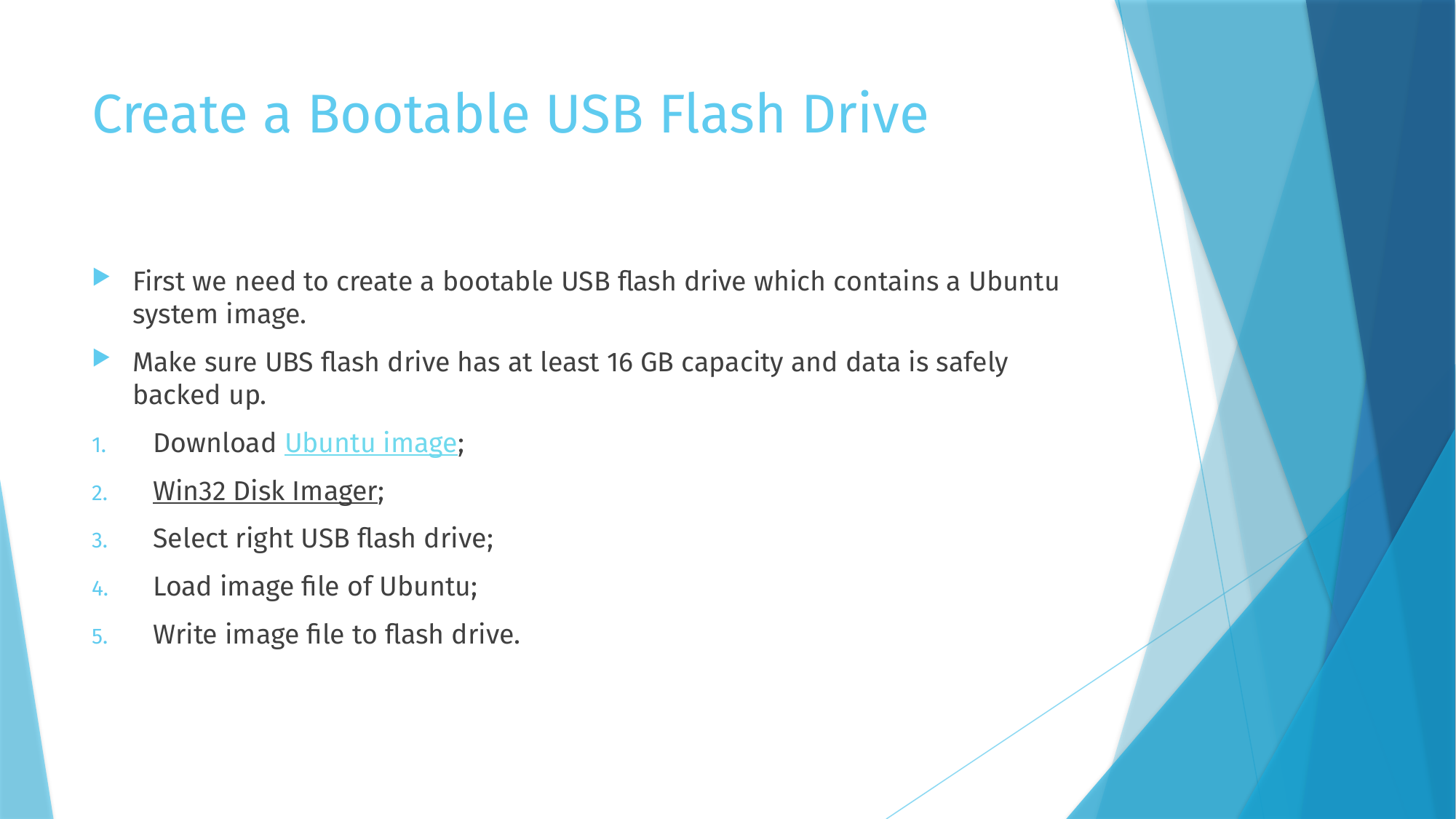

# Create a Bootable USB Flash Drive
First we need to create a bootable USB flash drive which contains a Ubuntu system image.
Make sure UBS flash drive has at least 16 GB capacity and data is safely backed up.
Download Ubuntu image;
Win32 Disk Imager;
Select right USB flash drive;
Load image file of Ubuntu;
Write image file to flash drive.